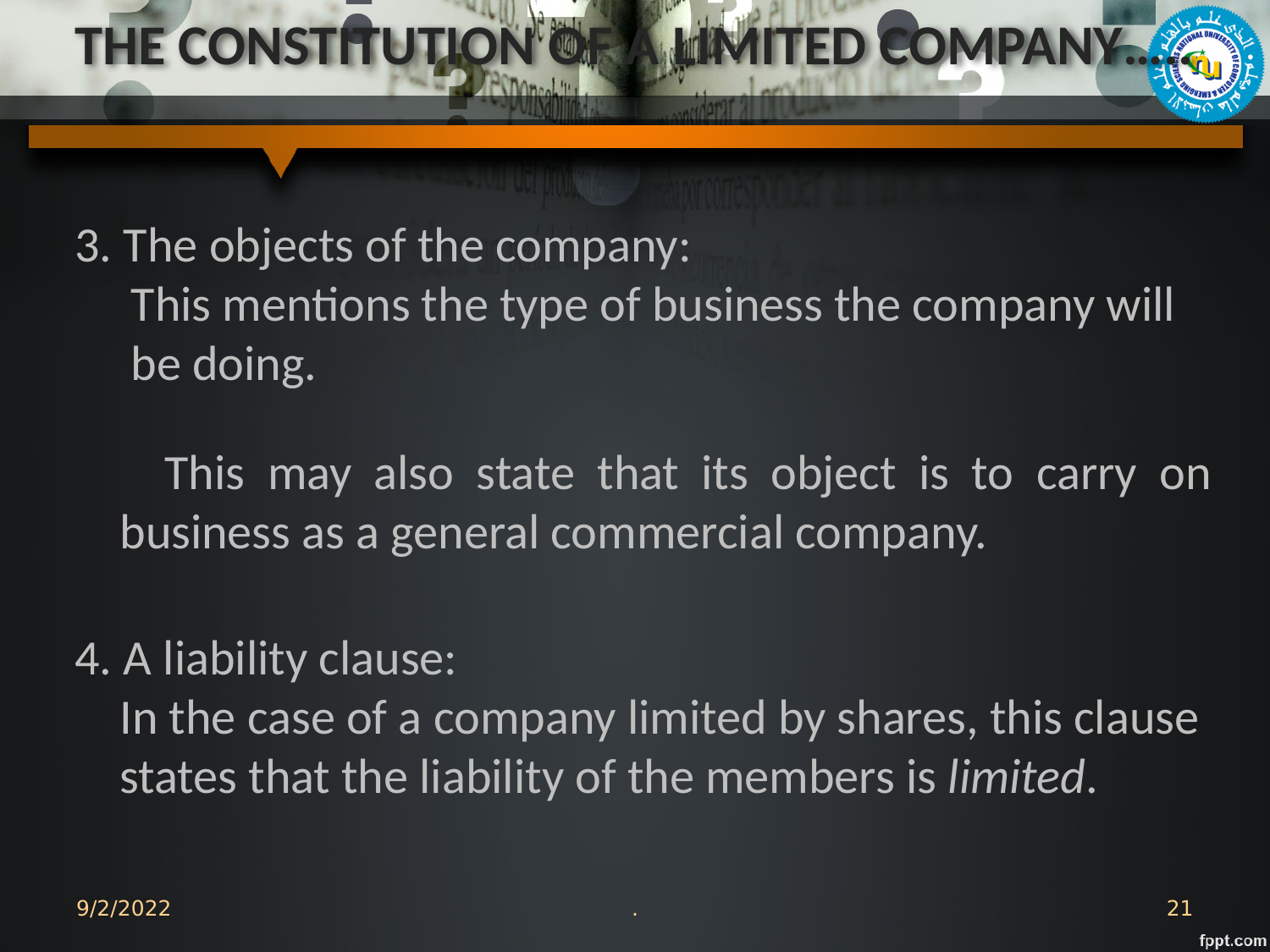

# THE CONSTITUTION OF A LIMITED COMPANY…..
3. The objects of the company:
     This mentions the type of business the company will
     be doing.

    This may also state that its object is to carry on
    business as a general commercial company.

4. A liability clause:
    In the case of a company limited by shares, this clause
    states that the liability of the members is limited.
9/2/2022
.
21